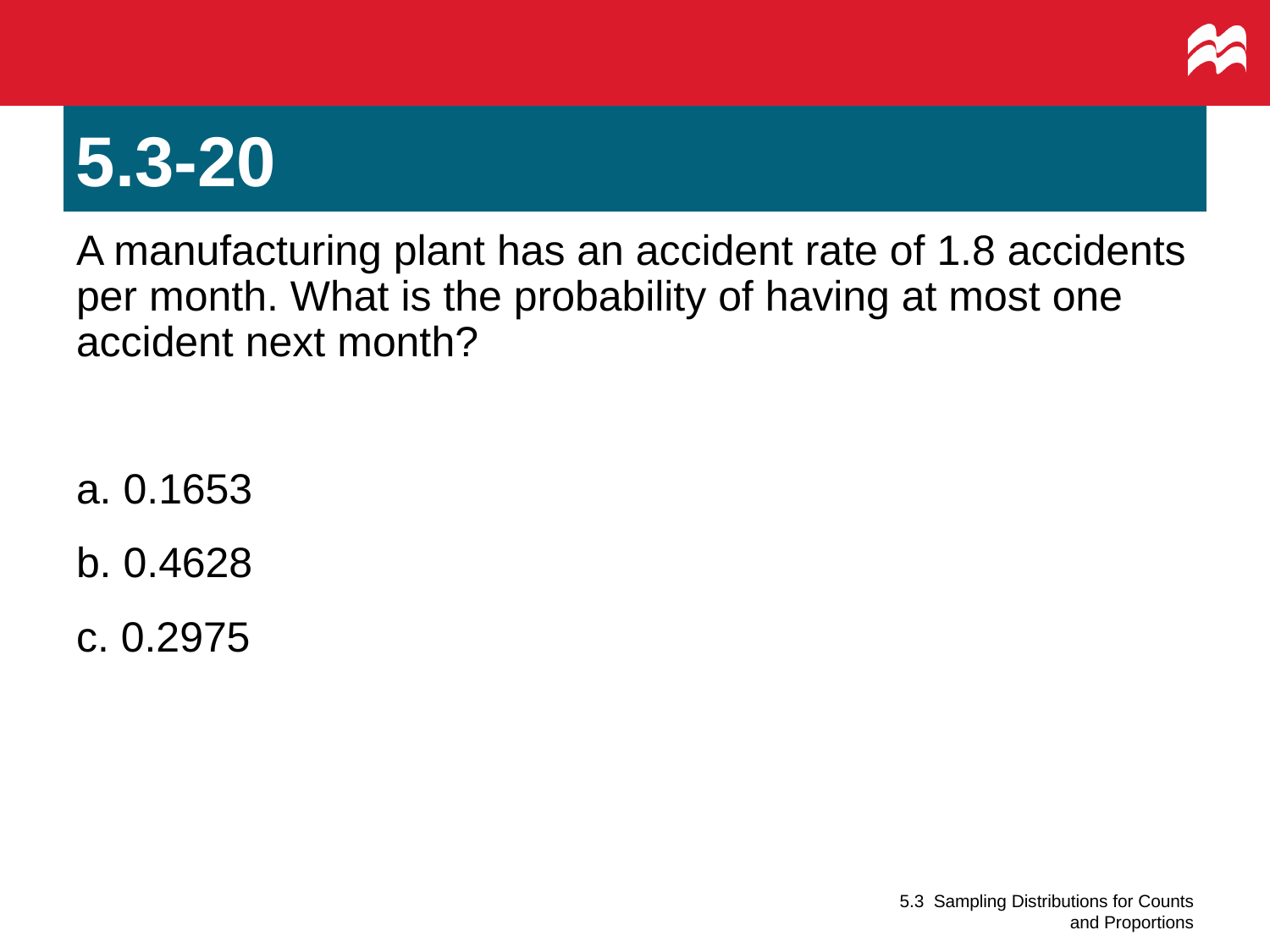

# 5.3-20
A manufacturing plant has an accident rate of 1.8 accidents per month. What is the probability of having at most one accident next month?

a. 0.1653
b. 0.4628
c. 0.2975

5.3  Sampling Distributions for Counts and Proportions